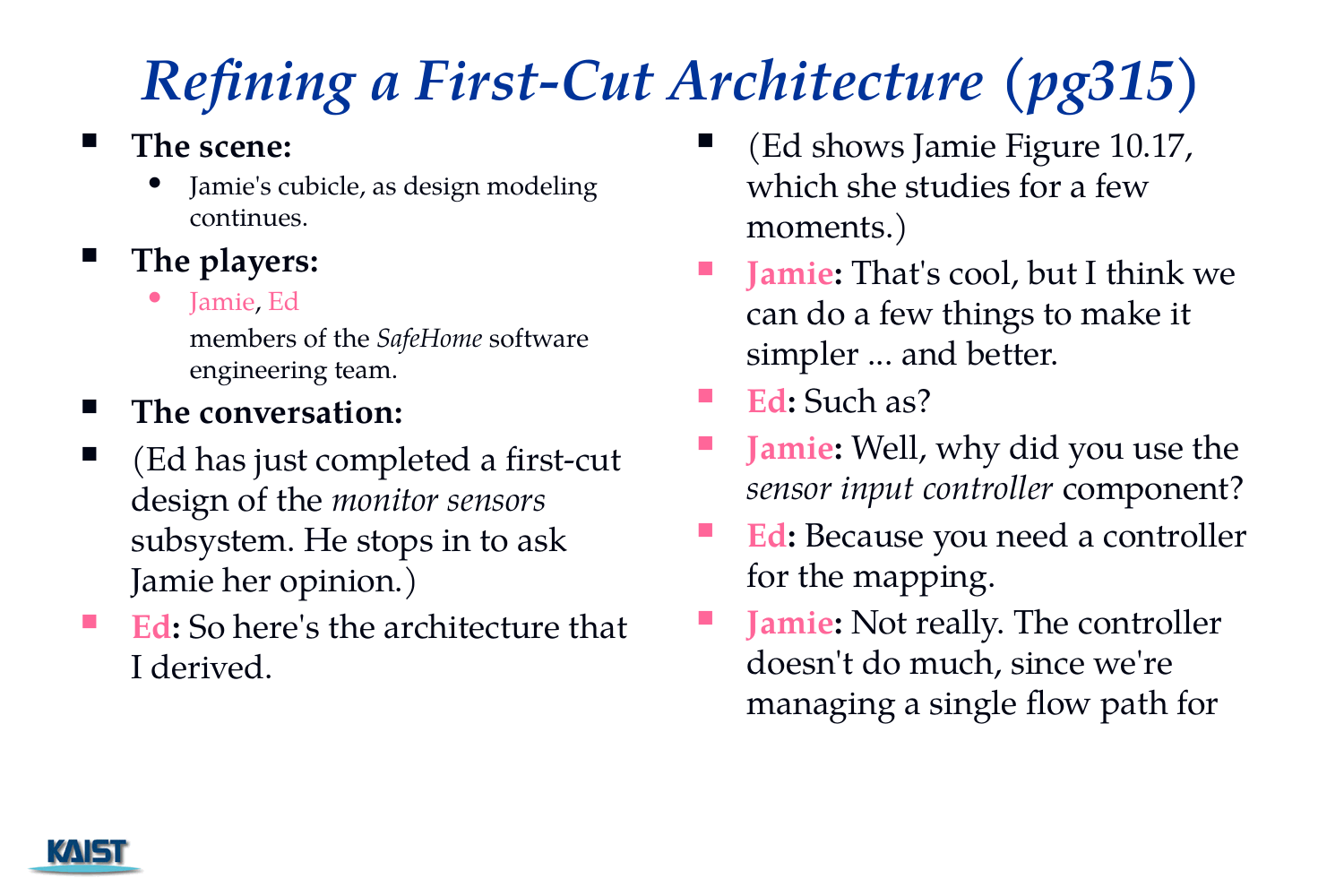

# Refining a First-Cut Architecture (pg315)
The scene:
Jamie's cubicle, as design modeling continues.
The players:
Jamie, Ed
	members of the SafeHome software engineering team.
The conversation:
(Ed has just completed a first-cut design of the monitor sensors subsystem. He stops in to ask Jamie her opinion.)
Ed: So here's the architecture that I derived.
(Ed shows Jamie Figure 10.17, which she studies for a few moments.)
Jamie: That's cool, but I think we can do a few things to make it simpler ... and better.
Ed: Such as?
Jamie: Well, why did you use the sensor input controller component?
Ed: Because you need a controller for the mapping.
Jamie: Not really. The controller doesn't do much, since we're managing a single flow path for

172